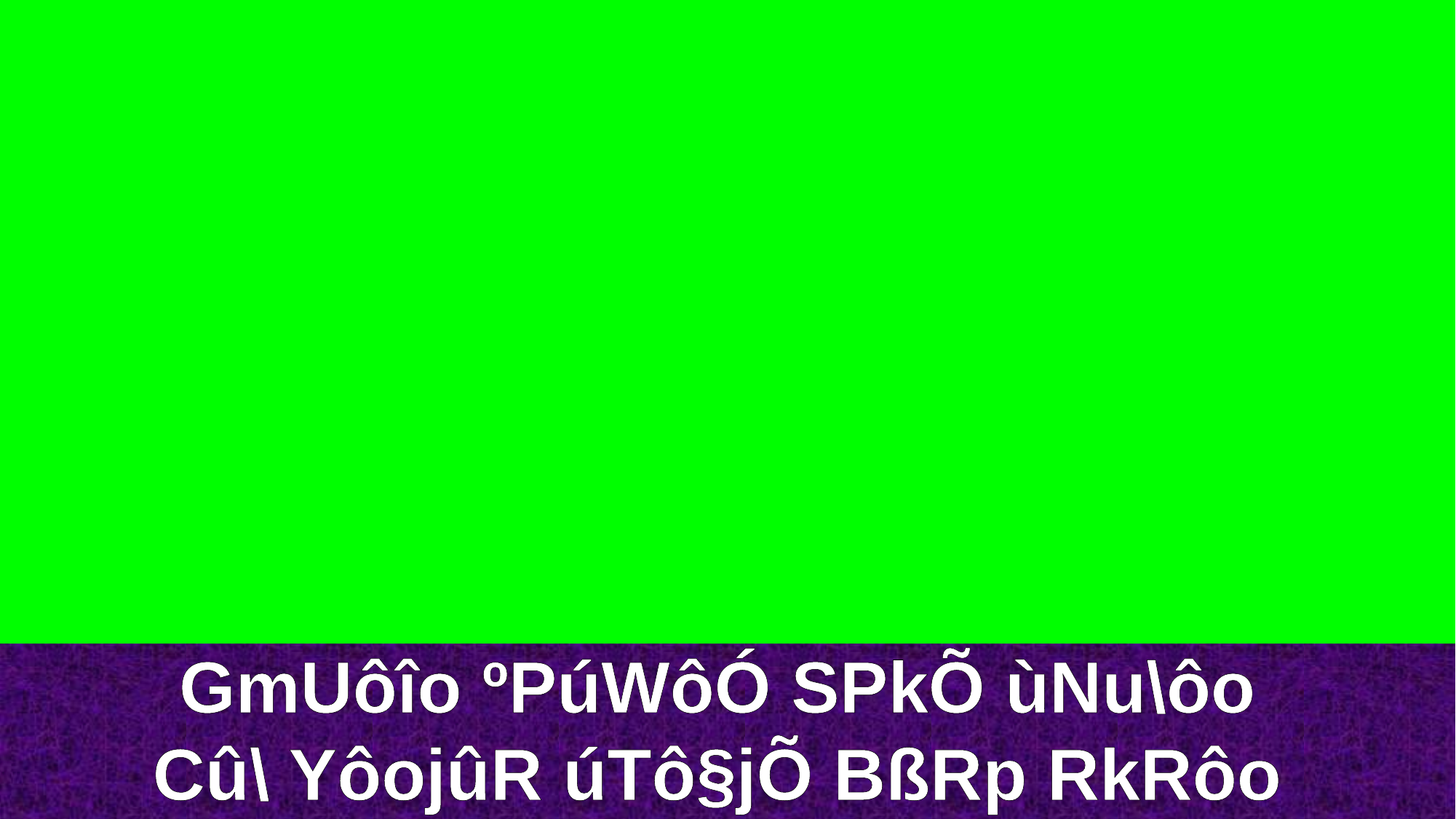

GmUôîo ºPúWôÓ SPkÕ ùNu\ôo
Cû\ YôojûR úTô§jÕ BßRp RkRôo